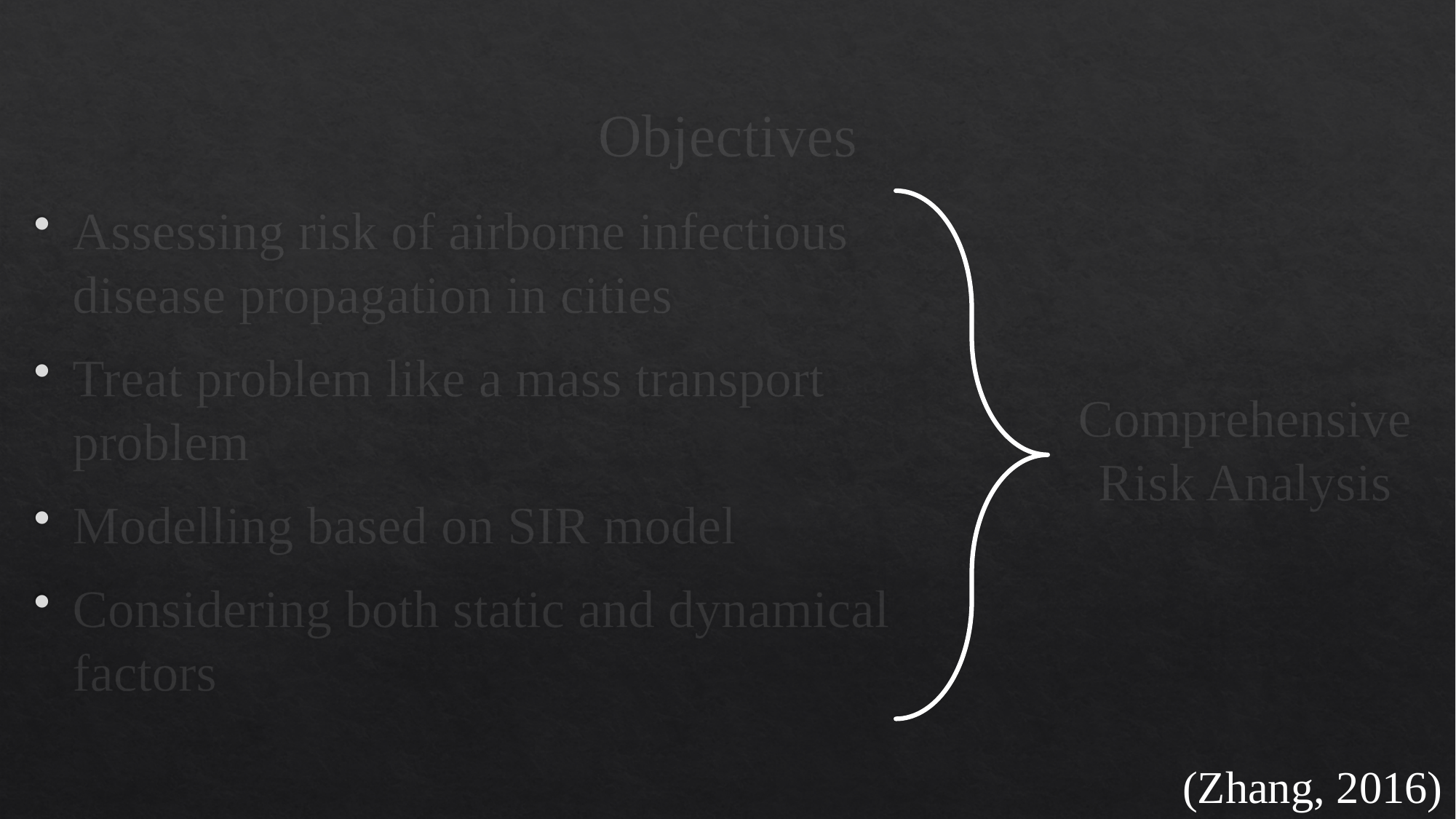

# Objectives
Assessing risk of airborne infectious disease propagation in cities
Treat problem like a mass transport problem
Modelling based on SIR model
Considering both static and dynamical factors

Comprehensive Risk Analysis
(Zhang, 2016)